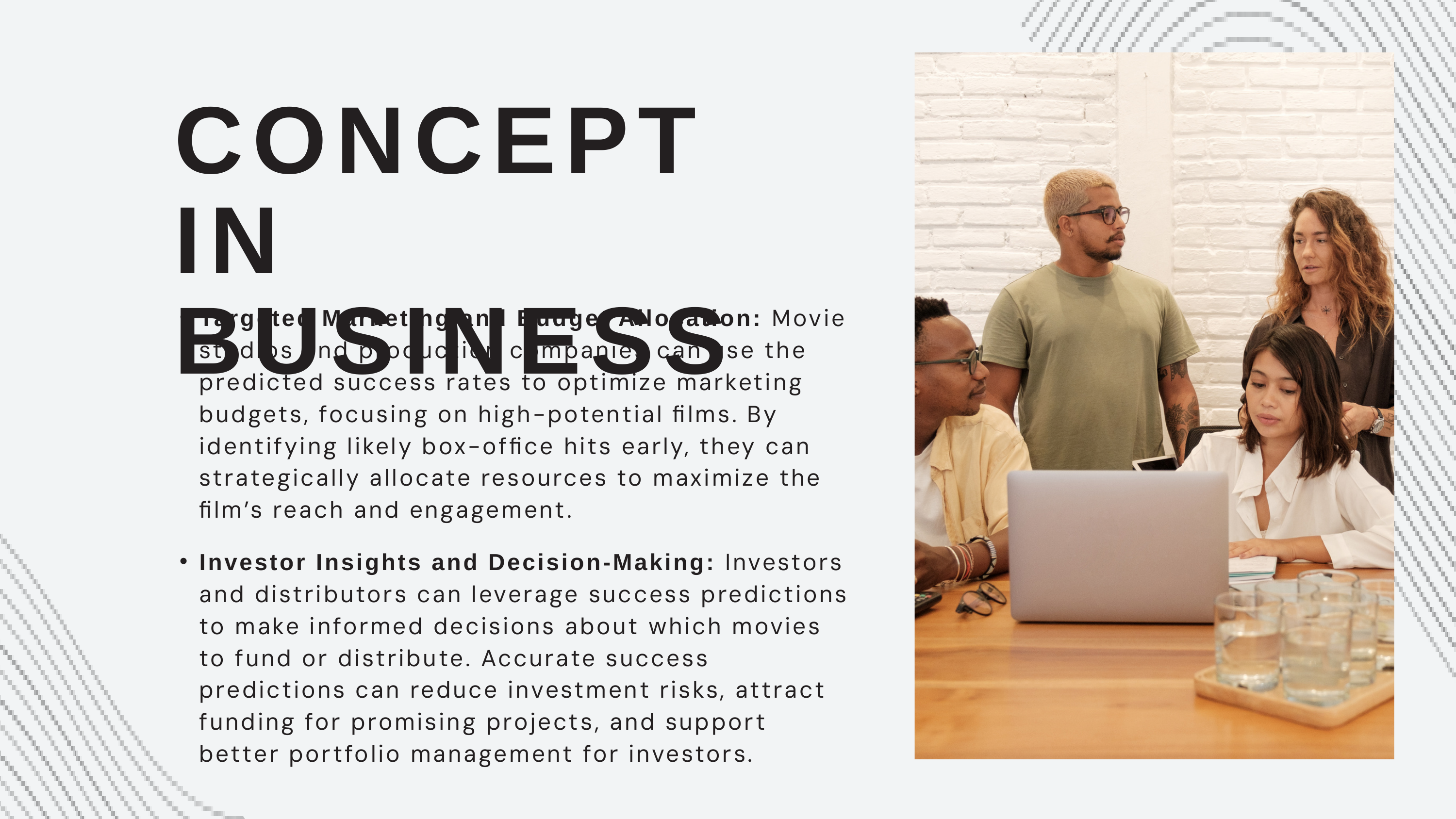

CONCEPT IN BUSINESS
Targeted Marketing and Budget Allocation: Movie studios and production companies can use the predicted success rates to optimize marketing budgets, focusing on high-potential films. By identifying likely box-office hits early, they can strategically allocate resources to maximize the film’s reach and engagement.
Investor Insights and Decision-Making: Investors and distributors can leverage success predictions to make informed decisions about which movies to fund or distribute. Accurate success predictions can reduce investment risks, attract funding for promising projects, and support better portfolio management for investors.